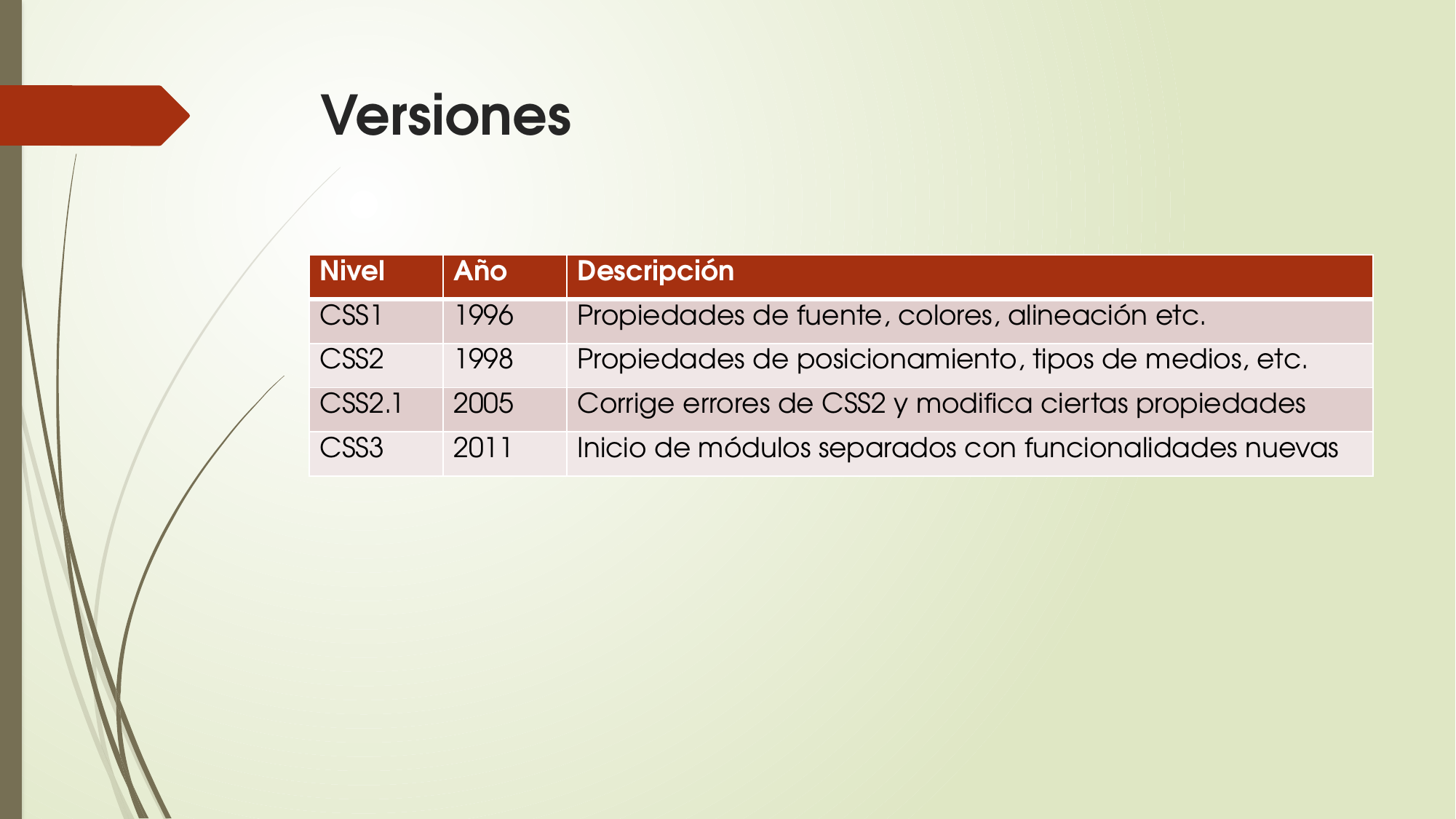

# Versiones
| Nivel | Año | Descripción |
| --- | --- | --- |
| CSS1 | 1996 | Propiedades de fuente, colores, alineación etc. |
| CSS2 | 1998 | Propiedades de posicionamiento, tipos de medios, etc. |
| CSS2.1 | 2005 | Corrige errores de CSS2 y modifica ciertas propiedades |
| CSS3 | 2011 | Inicio de módulos separados con funcionalidades nuevas |